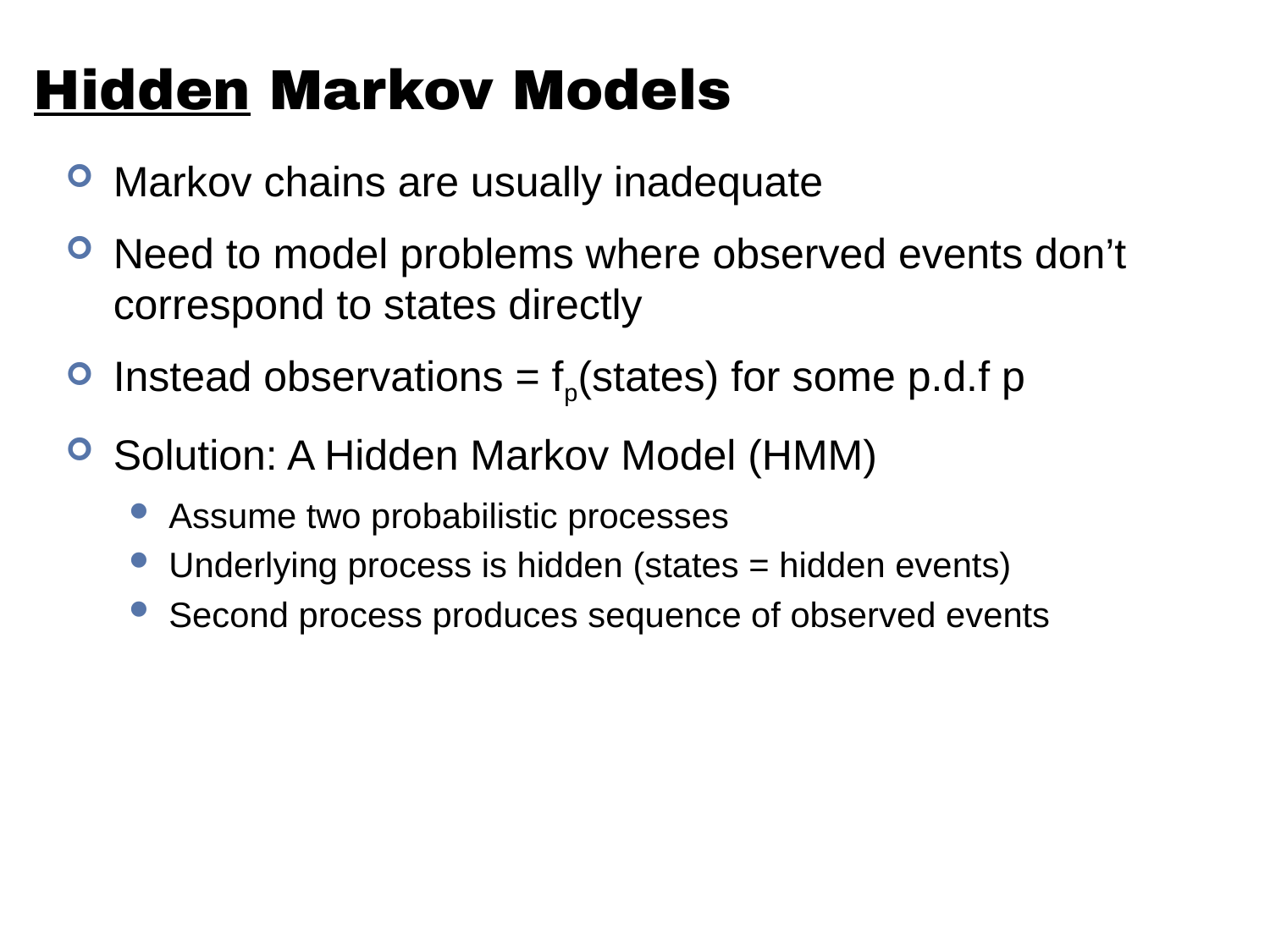

# Hidden Markov Models
Markov chains are usually inadequate
Need to model problems where observed events don’t correspond to states directly
Instead observations = fp(states) for some p.d.f p
Solution: A Hidden Markov Model (HMM)
Assume two probabilistic processes
Underlying process is hidden (states = hidden events)
Second process produces sequence of observed events